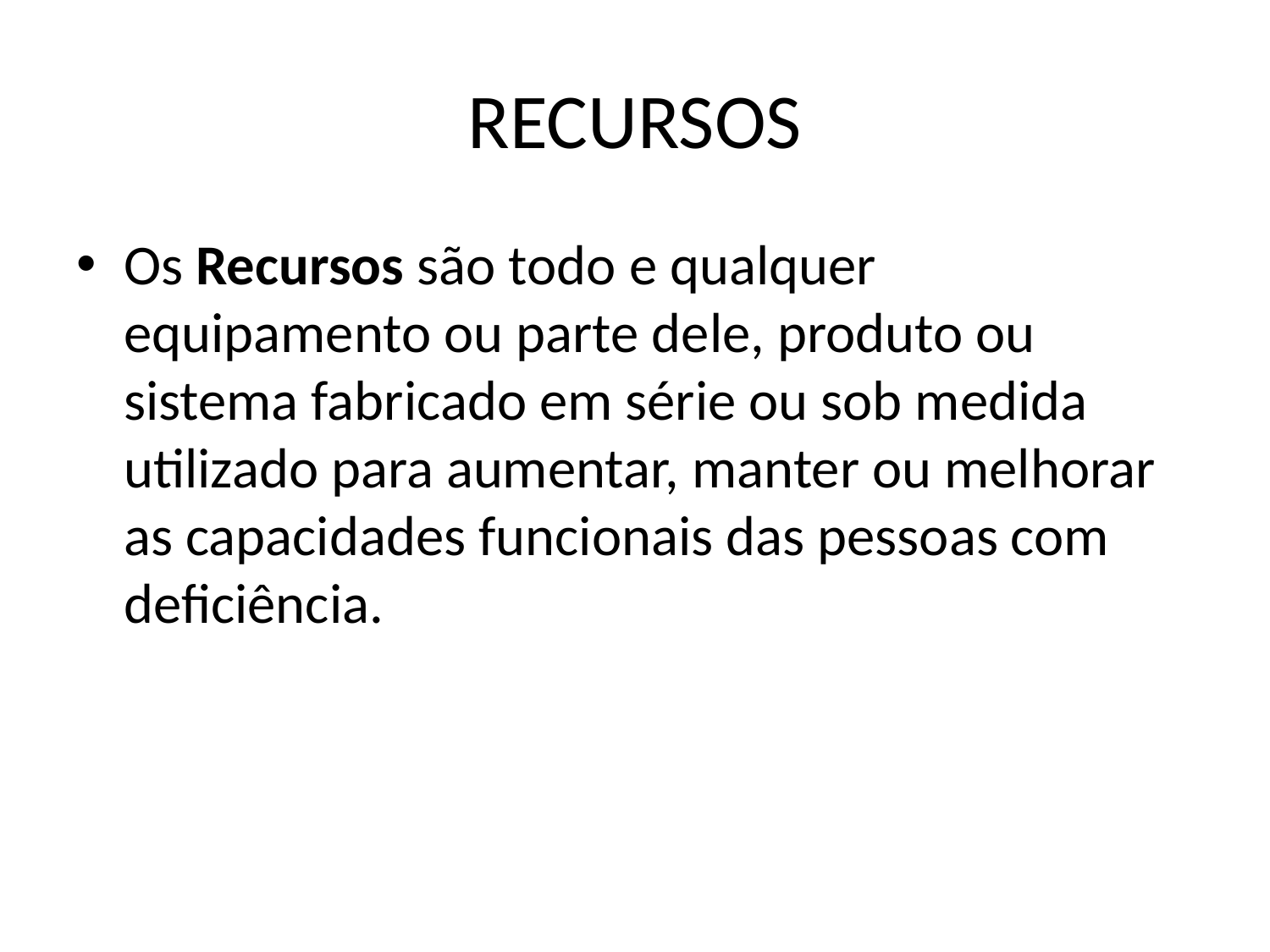

# RECURSOS
Os Recursos são todo e qualquer equipamento ou parte dele, produto ou sistema fabricado em série ou sob medida utilizado para aumentar, manter ou melhorar as capacidades funcionais das pessoas com deficiência.